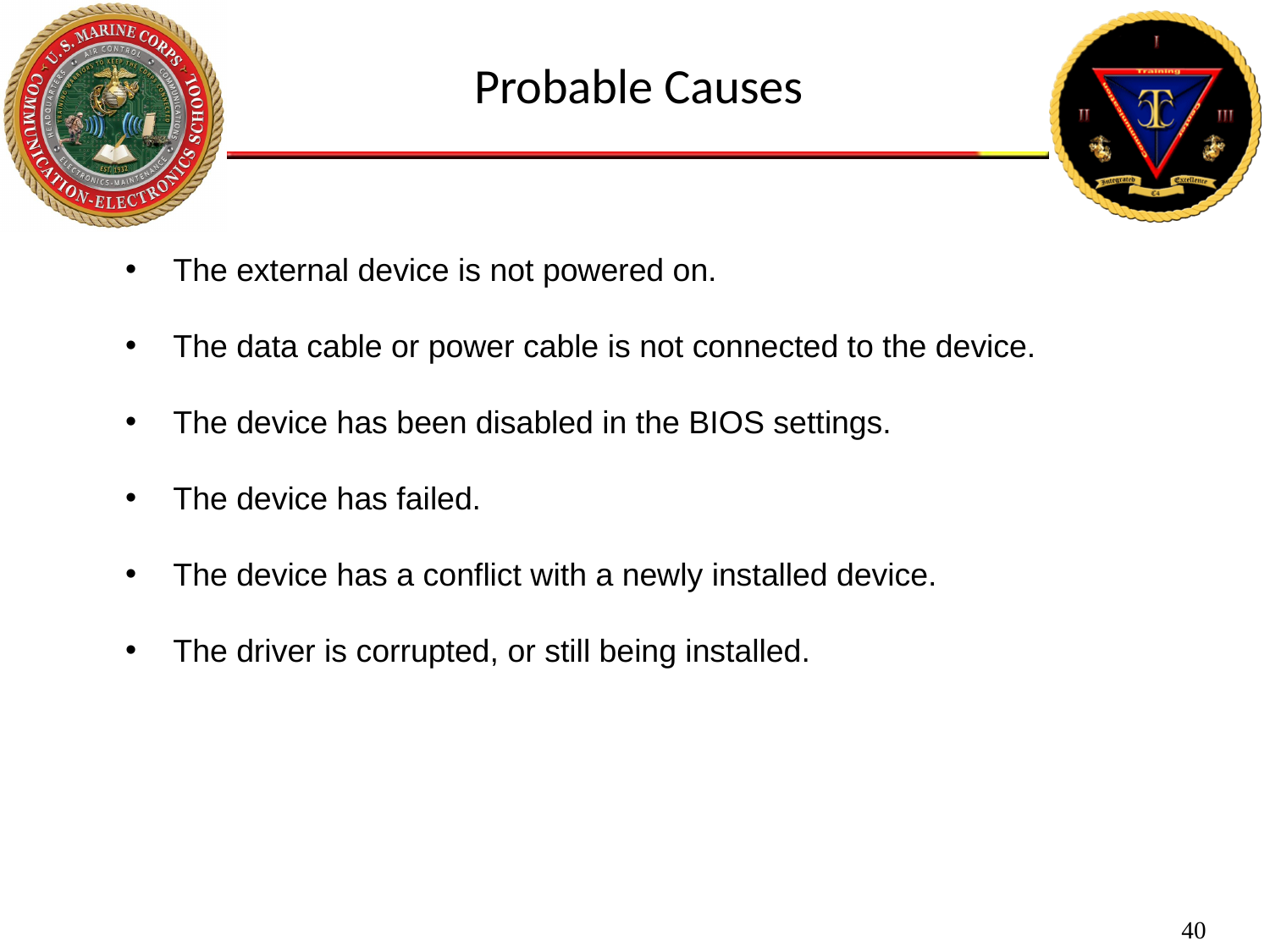

Probable Causes
The external device is not powered on.

The data cable or power cable is not connected to the device.

The device has been disabled in the BIOS settings.

The device has failed.

The device has a conflict with a newly installed device.

The driver is corrupted, or still being installed.